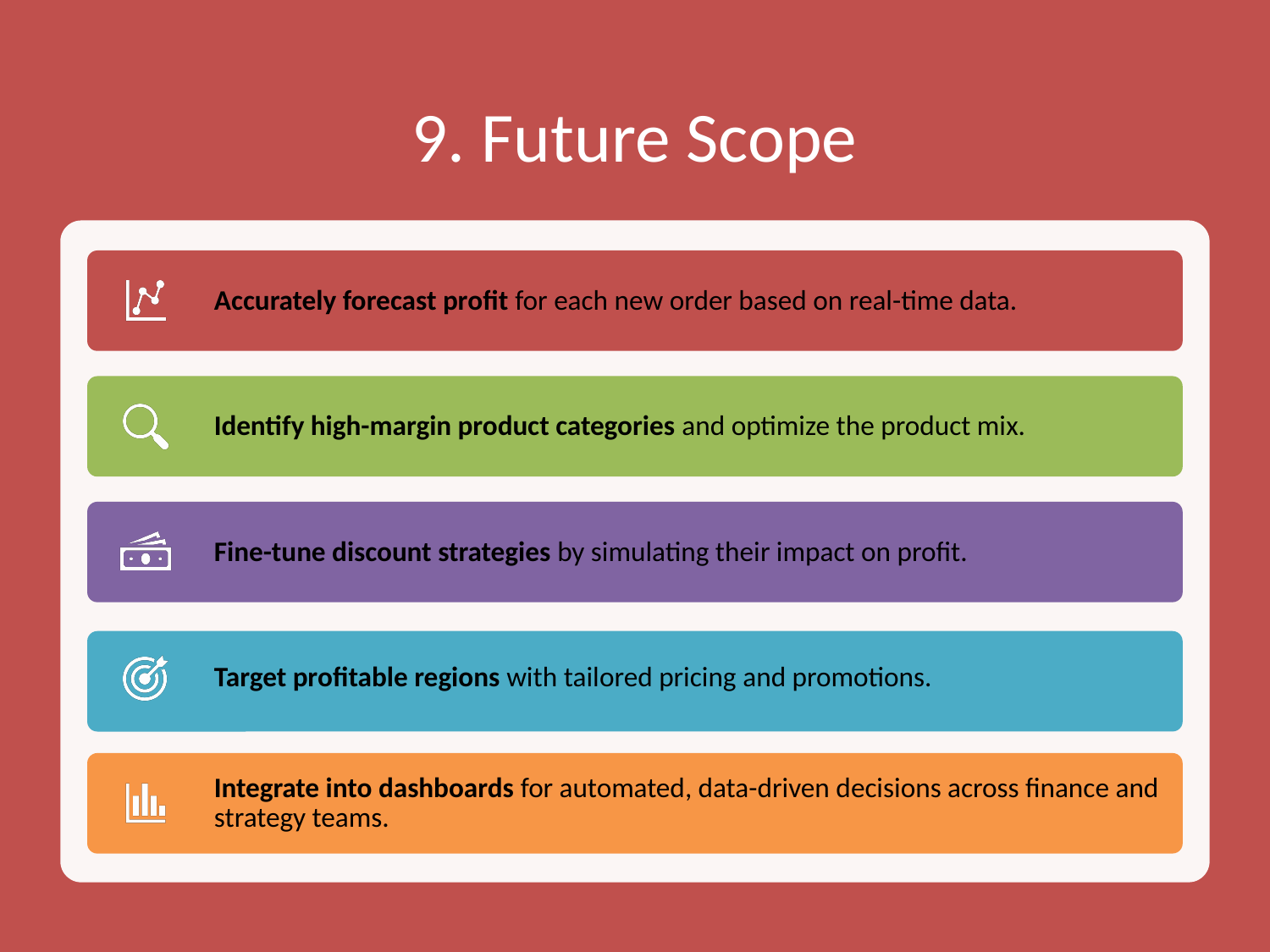

# 9. Future Scope

Accurately forecast profit for each new order based on real-time data.
Identify high-margin product categories and optimize the product mix.
Fine-tune discount strategies by simulating their impact on profit.
Target profitable regions with tailored pricing and promotions.
Integrate into dashboards for automated, data-driven decisions across finance and strategy teams.